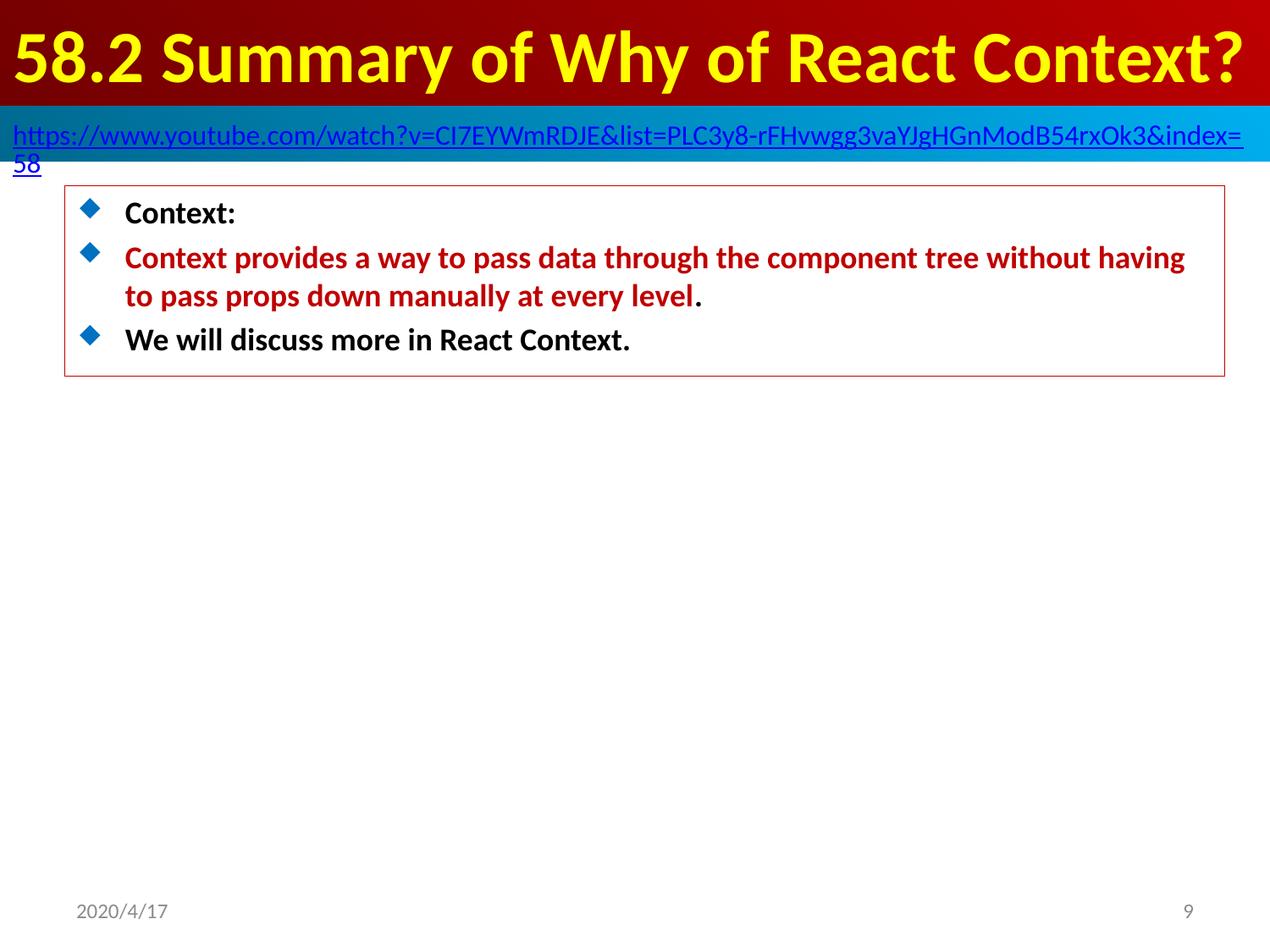

# 58.2 Summary of Why of React Context?
https://www.youtube.com/watch?v=CI7EYWmRDJE&list=PLC3y8-rFHvwgg3vaYJgHGnModB54rxOk3&index=58
Context:
Context provides a way to pass data through the component tree without having to pass props down manually at every level.
We will discuss more in React Context.
2020/4/17
9